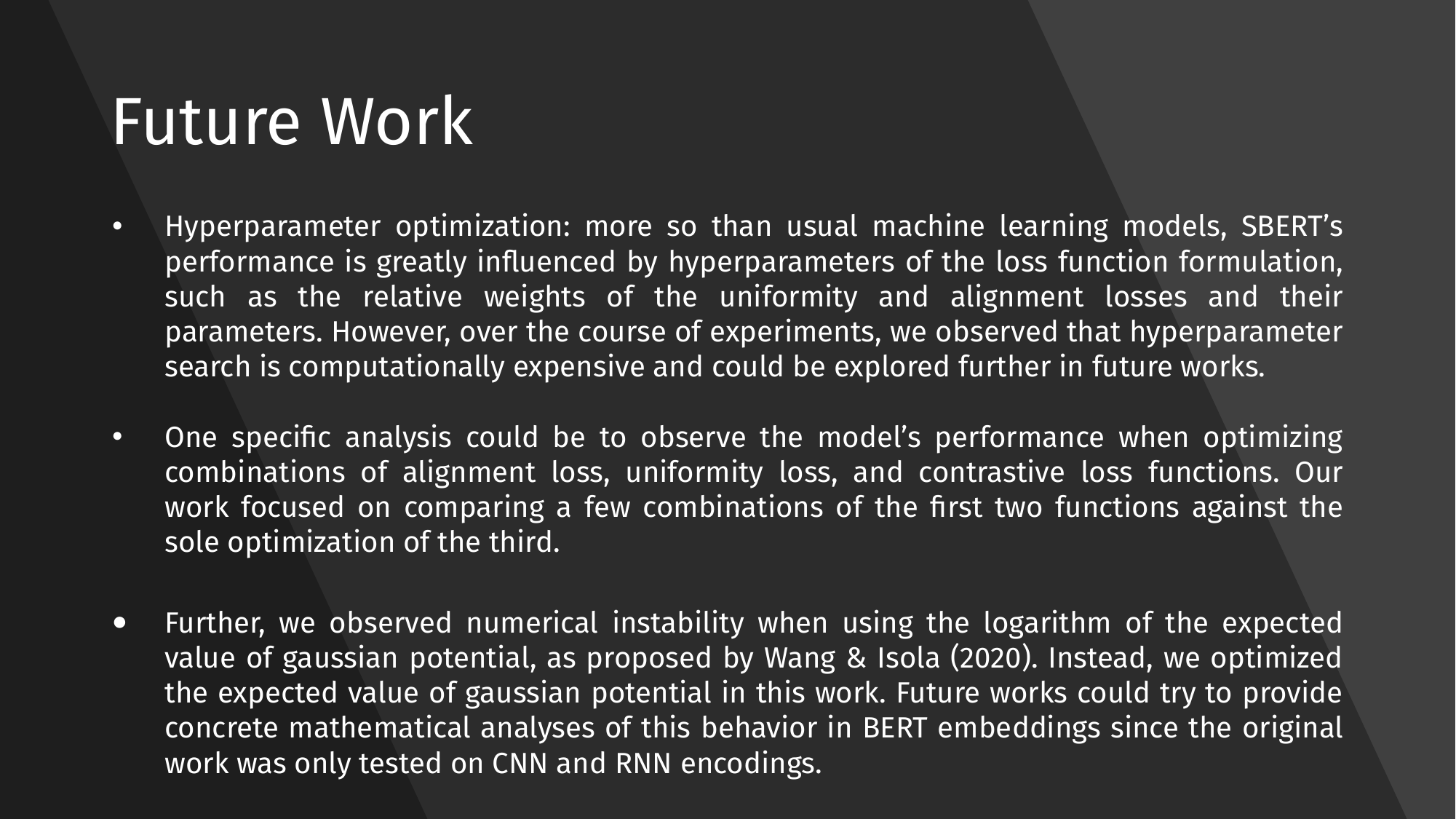

# Future Work
Hyperparameter optimization: more so than usual machine learning models, SBERT’s performance is greatly influenced by hyperparameters of the loss function formulation, such as the relative weights of the uniformity and alignment losses and their parameters. However, over the course of experiments, we observed that hyperparameter search is computationally expensive and could be explored further in future works.

One specific analysis could be to observe the model’s performance when optimizing combinations of alignment loss, uniformity loss, and contrastive loss functions. Our work focused on comparing a few combinations of the first two functions against the sole optimization of the third.

Further, we observed numerical instability when using the logarithm of the expected value of gaussian potential, as proposed by Wang & Isola (2020). Instead, we optimized the expected value of gaussian potential in this work. Future works could try to provide concrete mathematical analyses of this behavior in BERT embeddings since the original work was only tested on CNN and RNN encodings.